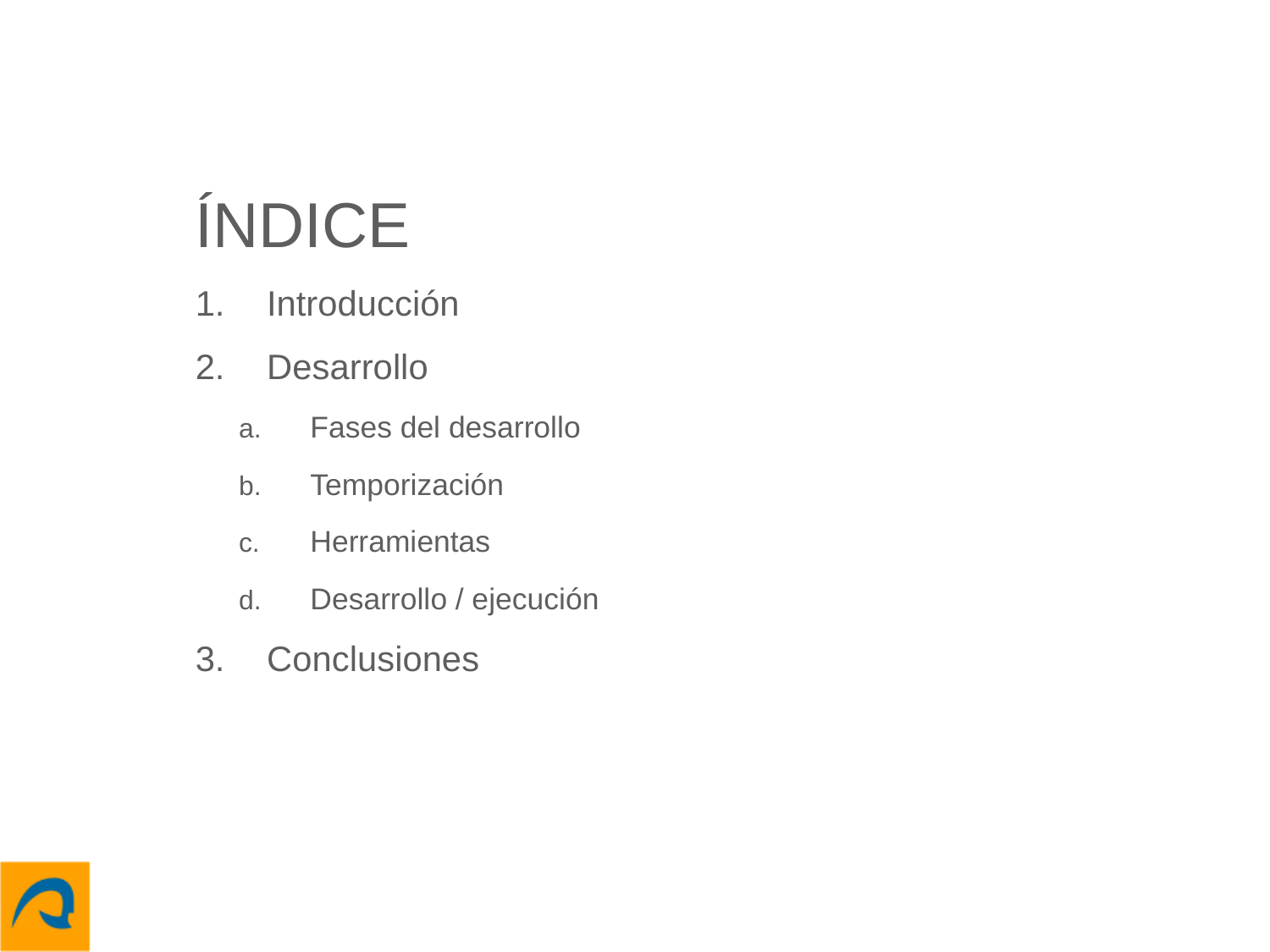

ÍNDICE
Introducción
Desarrollo
Fases del desarrollo
Temporización
Herramientas
Desarrollo / ejecución
Conclusiones